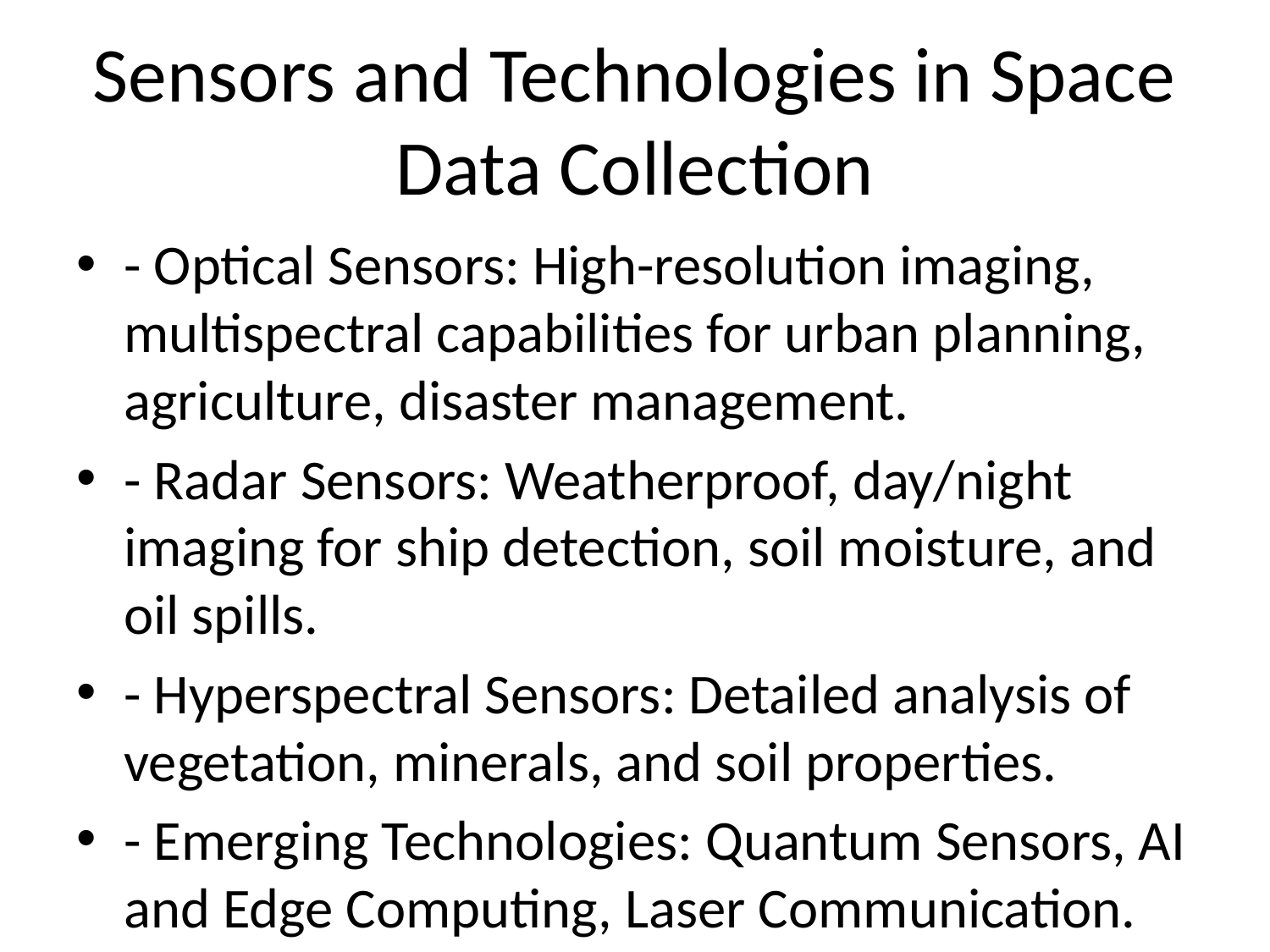

# Sensors and Technologies in Space Data Collection
- Optical Sensors: High-resolution imaging, multispectral capabilities for urban planning, agriculture, disaster management.
- Radar Sensors: Weatherproof, day/night imaging for ship detection, soil moisture, and oil spills.
- Hyperspectral Sensors: Detailed analysis of vegetation, minerals, and soil properties.
- Emerging Technologies: Quantum Sensors, AI and Edge Computing, Laser Communication.